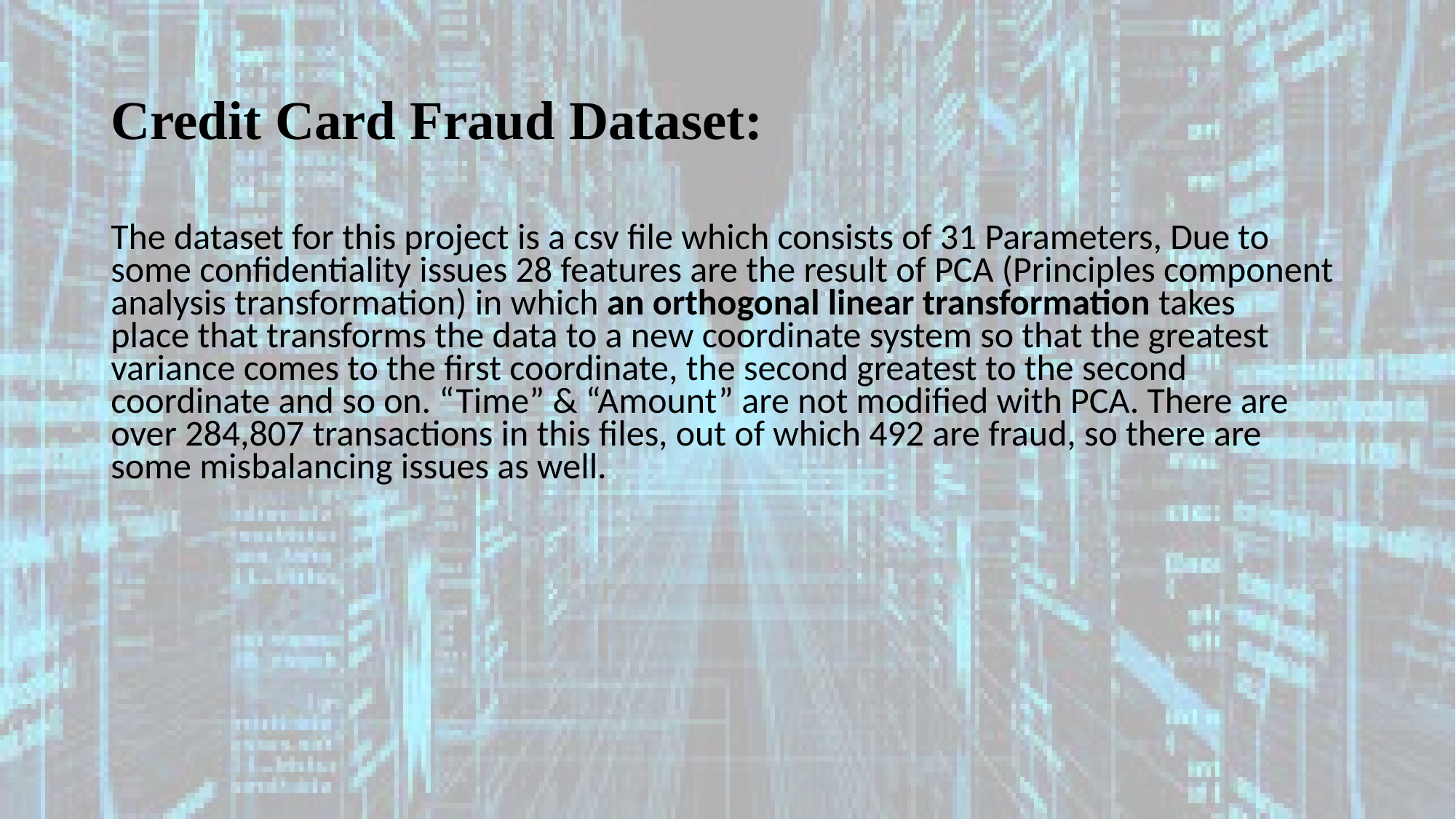

# Credit Card Fraud Dataset:
The dataset for this project is a csv file which consists of 31 Parameters, Due to some confidentiality issues 28 features are the result of PCA (Principles component analysis transformation) in which an orthogonal linear transformation takes place that transforms the data to a new coordinate system so that the greatest variance comes to the first coordinate, the second greatest to the second coordinate and so on. “Time” & “Amount” are not modified with PCA. There are over 284,807 transactions in this files, out of which 492 are fraud, so there are some misbalancing issues as well.